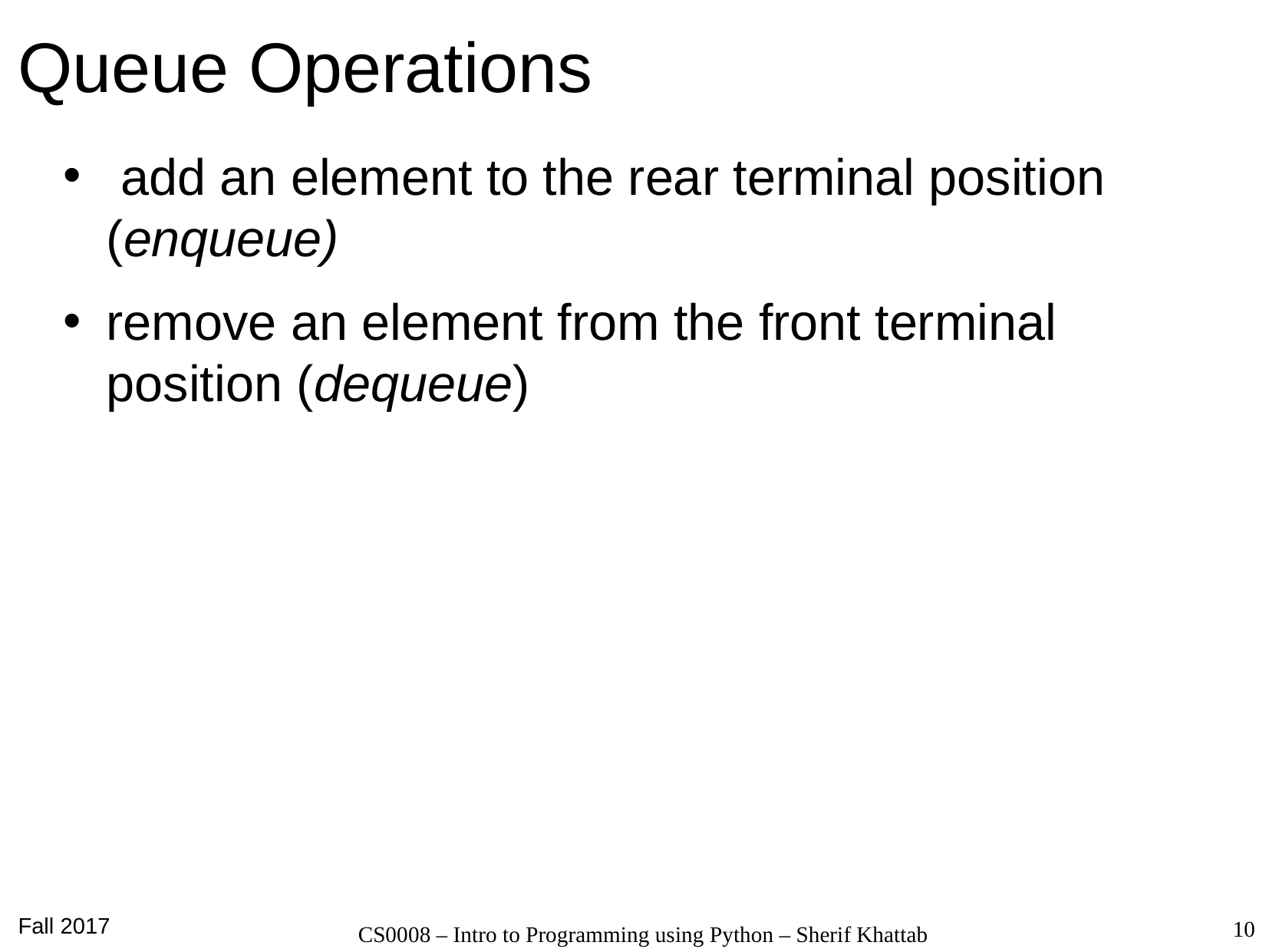

# Queue Operations
 add an element to the rear terminal position (enqueue)
remove an element from the front terminal position (dequeue)
Fall 2017
10
CS0008 – Intro to Programming using Python – Sherif Khattab